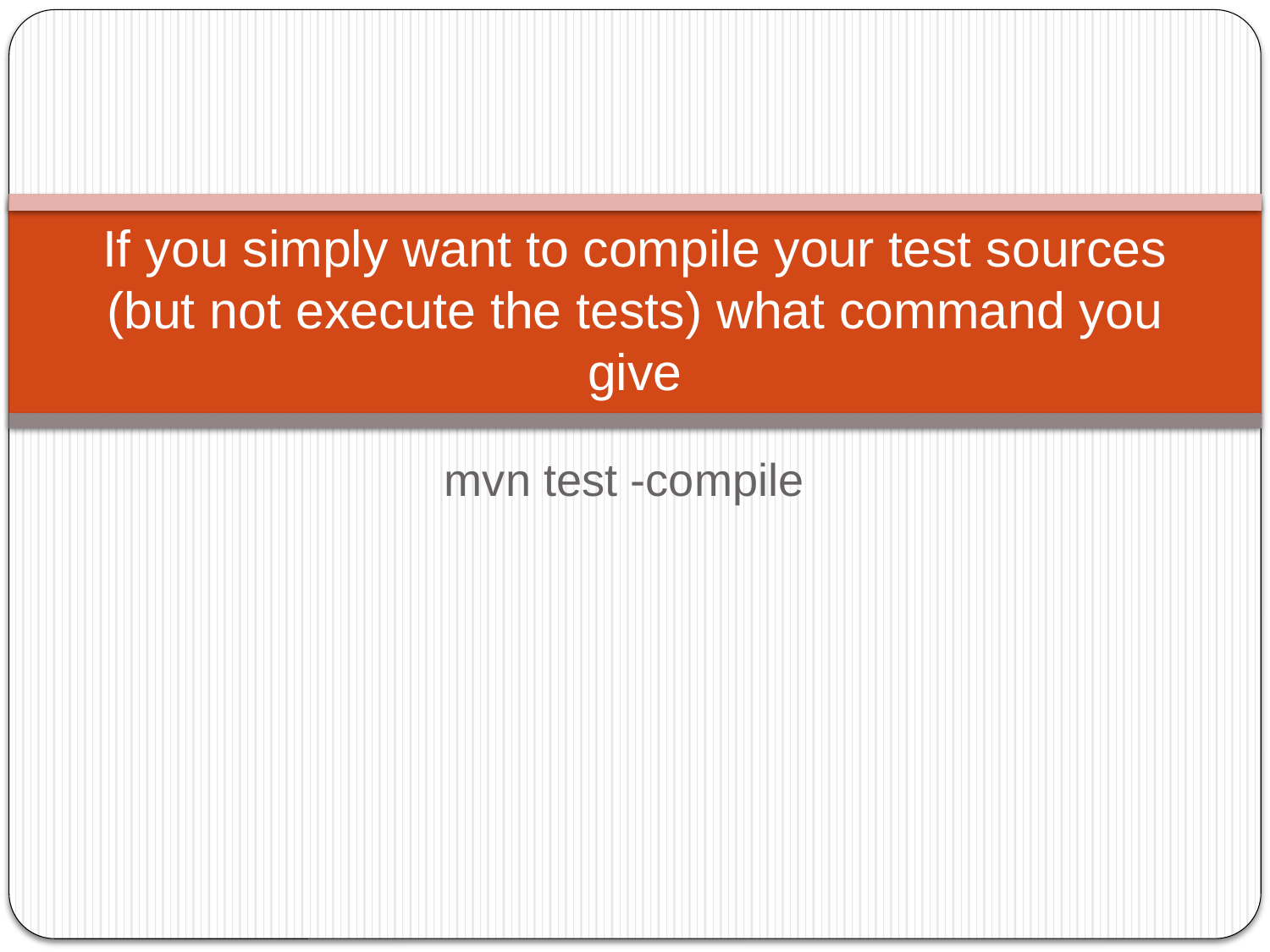

# If you simply want to compile your test sources (but not execute the tests) what command you give
mvn test -compile